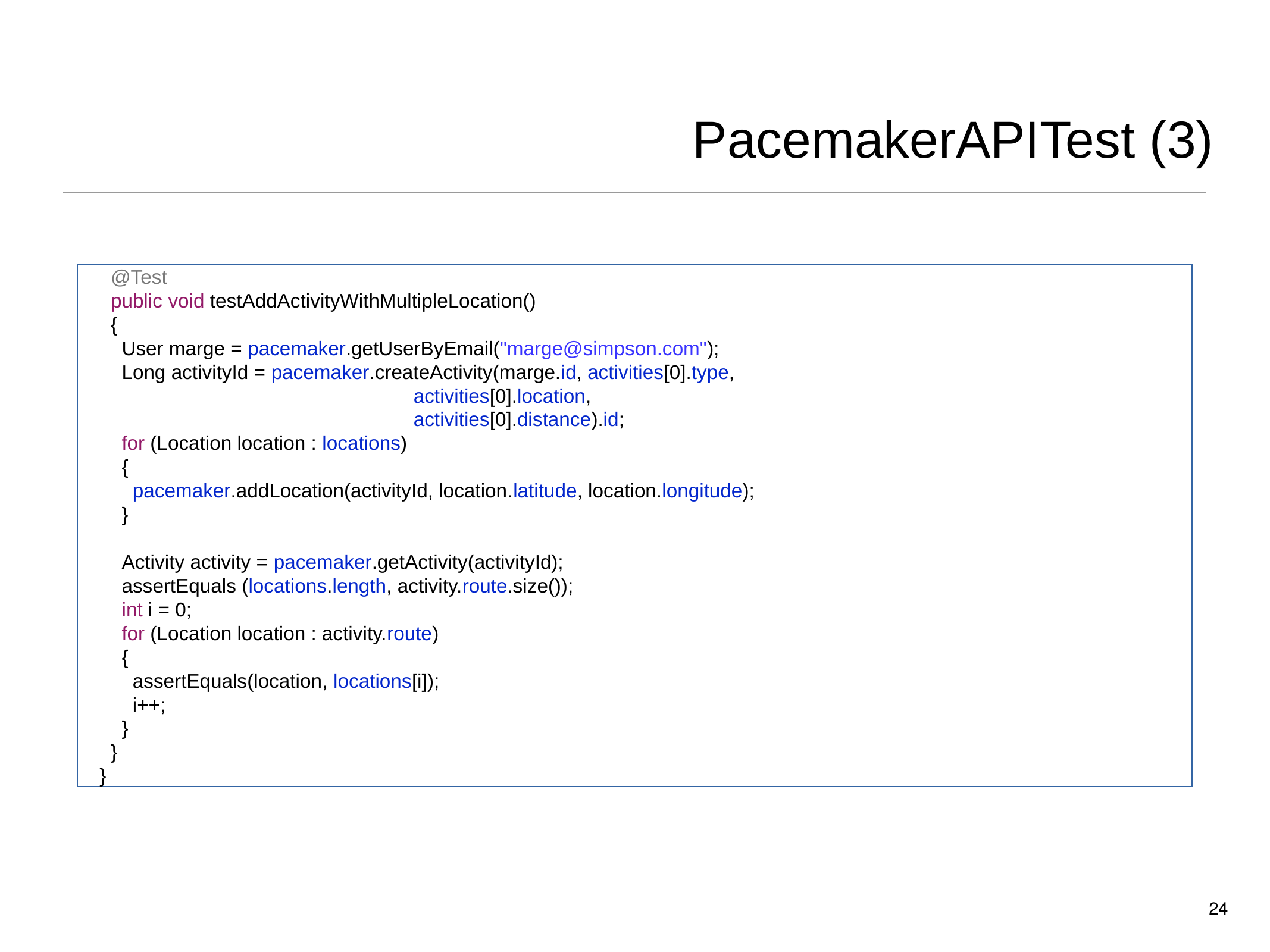

# PacemakerAPITest (3)
  @Test
  public void testAddActivityWithMultipleLocation()
  {
    User marge = pacemaker.getUserByEmail("marge@simpson.com");
    Long activityId = pacemaker.createActivity(marge.id, activities[0].type,
                                                         activities[0].location,
                                                         activities[0].distance).id;
    for (Location location : locations)
    {
      pacemaker.addLocation(activityId, location.latitude, location.longitude);
    }

    Activity activity = pacemaker.getActivity(activityId);
    assertEquals (locations.length, activity.route.size());
    int i = 0;
    for (Location location : activity.route)
    {
      assertEquals(location, locations[i]);
      i++;
    }
  }
}
24